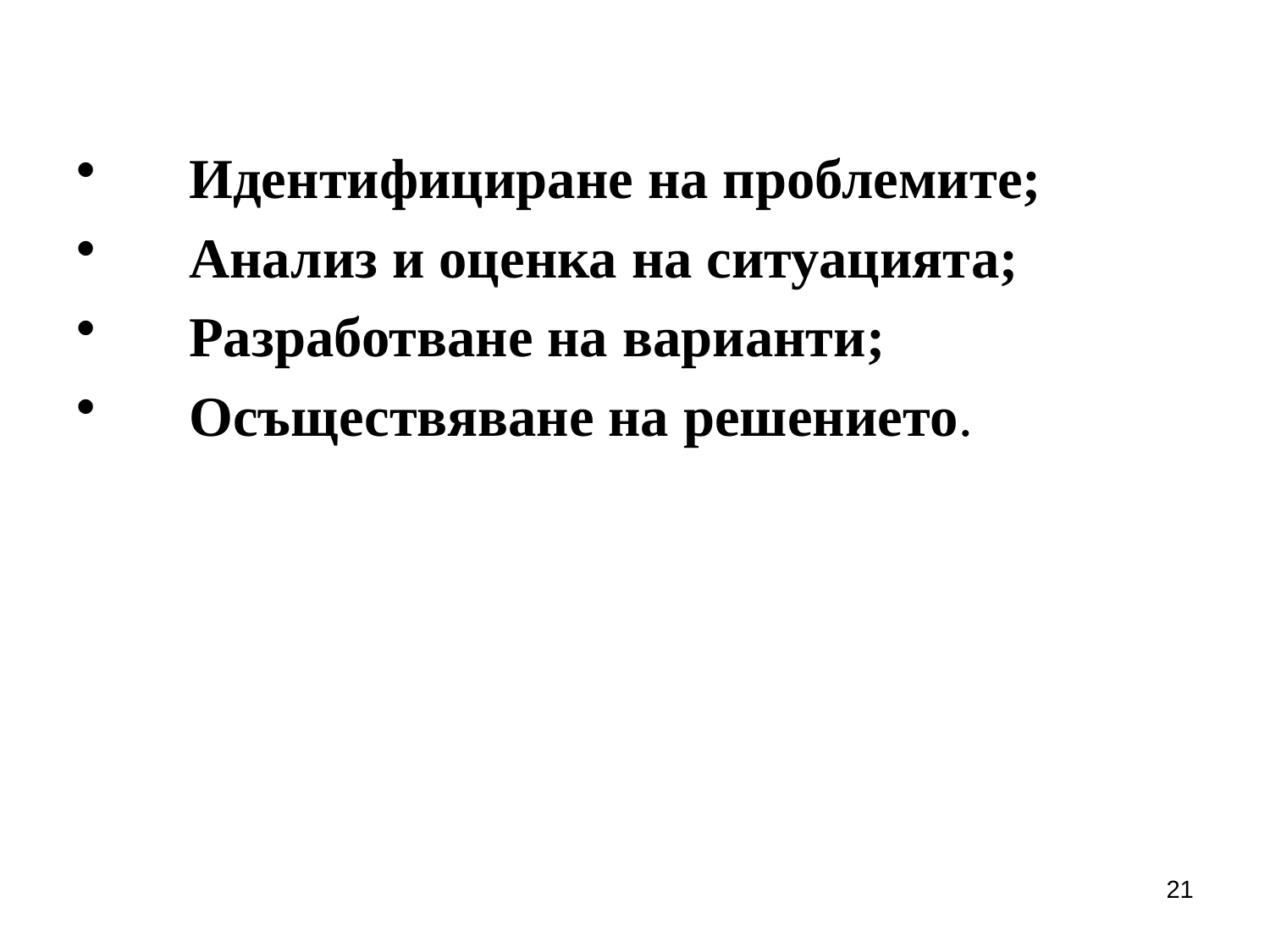

Идентифициране на проблемите;
Анализ и оценка на ситуацията;
Разработване на варианти;
Осъществяване на решението.
21